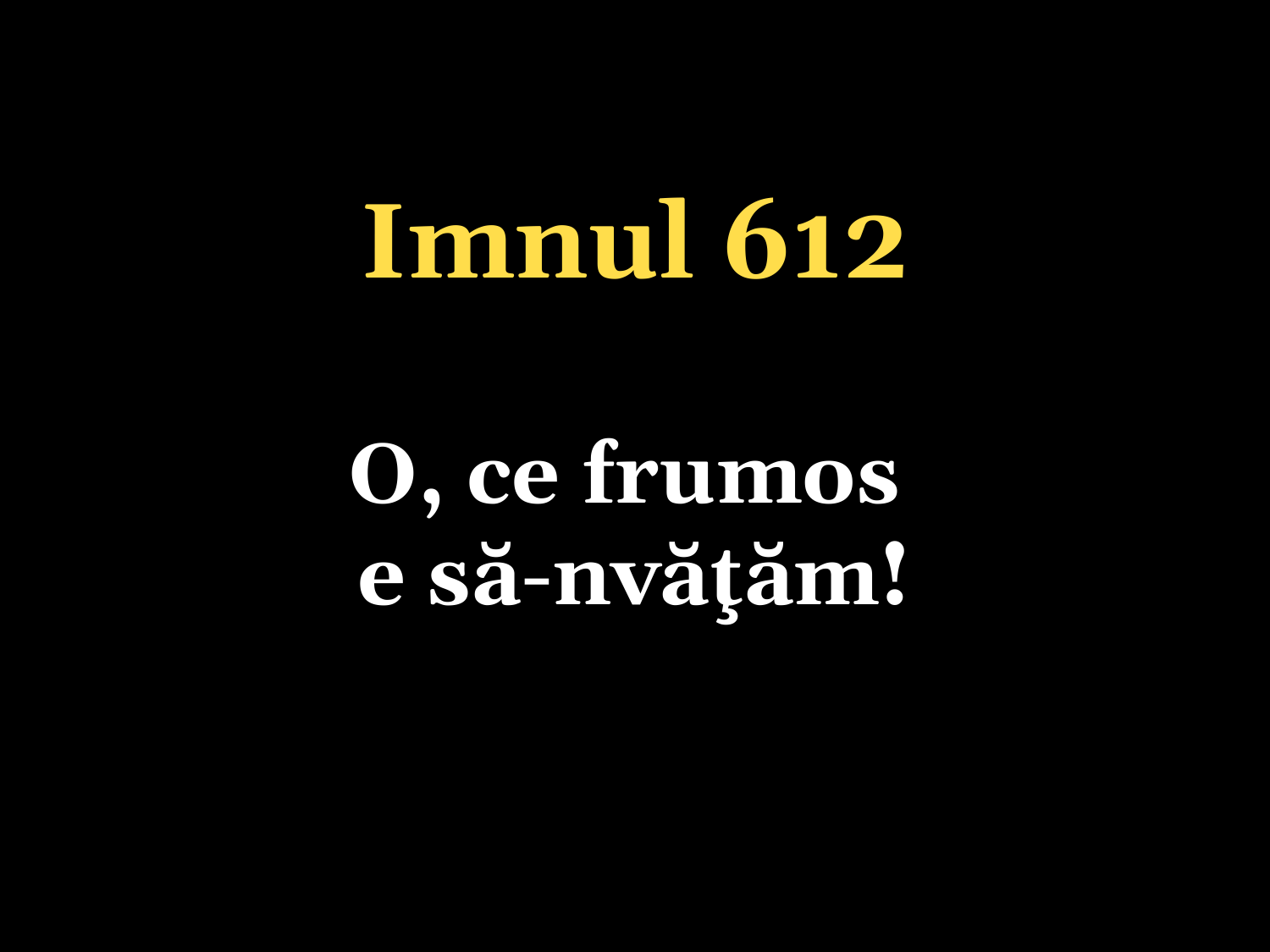

Imnul 612
O, ce frumos
e să-nvăţăm!